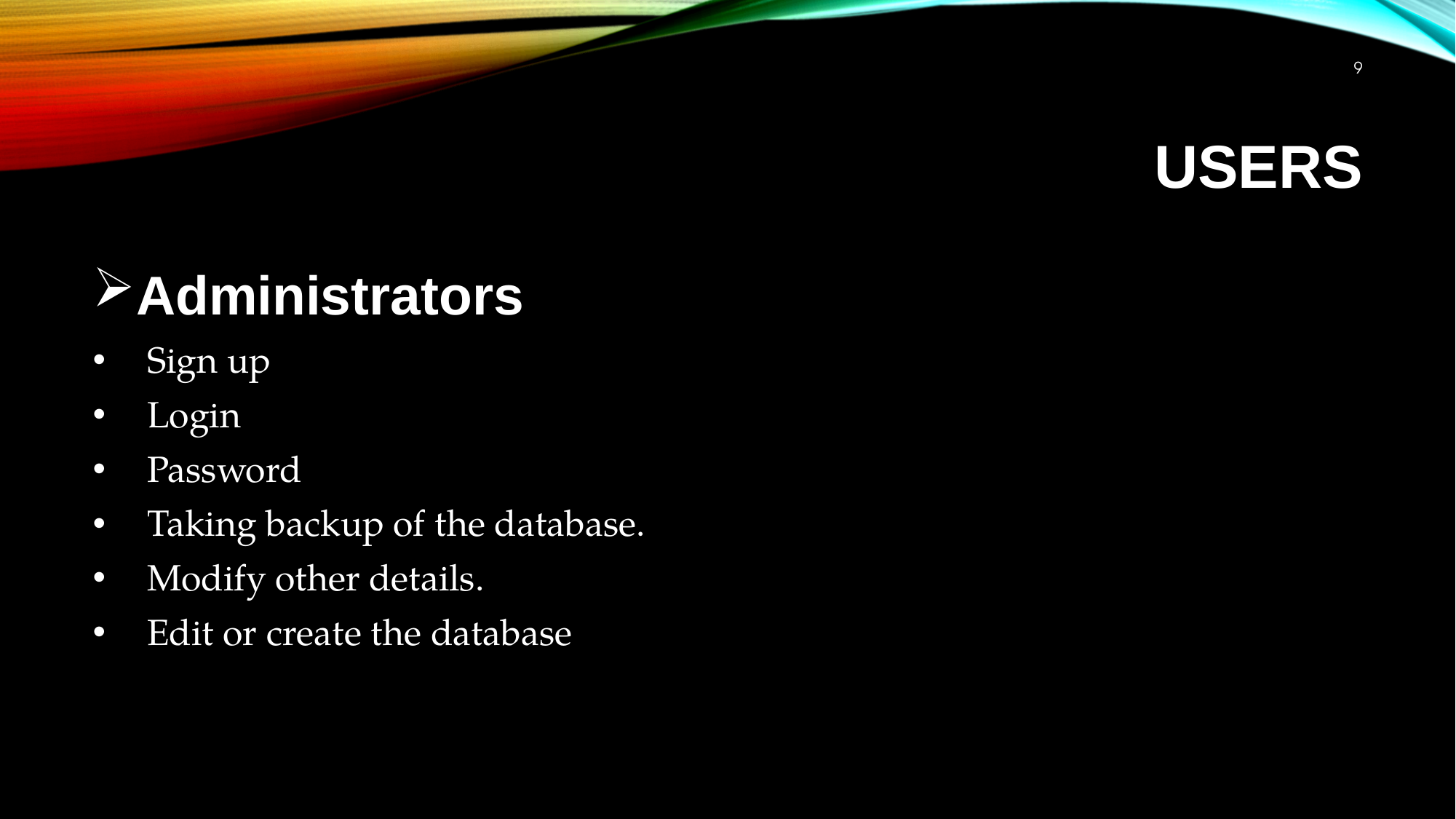

9
# Users
Administrators
   Sign up
   Login
   Password
   Taking backup of the database.
   Modify other details.
   Edit or create the database